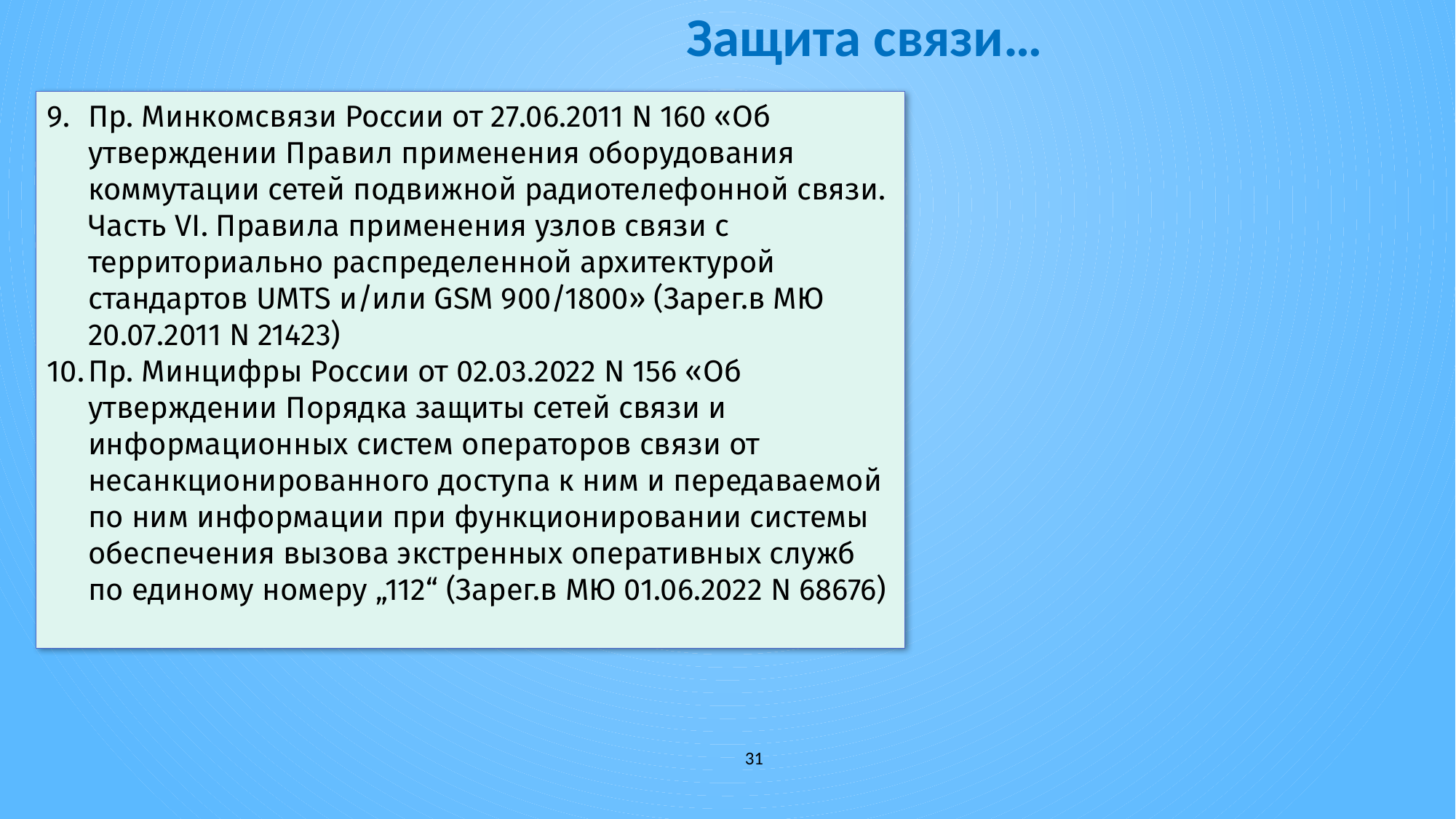

# Защита связи…
Пр. Минкомсвязи России от 27.06.2011 N 160 «Об утверждении Правил применения оборудования коммутации сетей подвижной радиотелефонной связи. Часть VI. Правила применения узлов связи с территориально распределенной архитектурой стандартов UMTS и/или GSM 900/1800» (Зарег.в МЮ 20.07.2011 N 21423)
Пр. Минцифры России от 02.03.2022 N 156 «Об утверждении Порядка защиты сетей связи и информационных систем операторов связи от несанкционированного доступа к ним и передаваемой по ним информации при функционировании системы обеспечения вызова экстренных оперативных служб по единому номеру „112“ (Зарег.в МЮ 01.06.2022 N 68676)

31